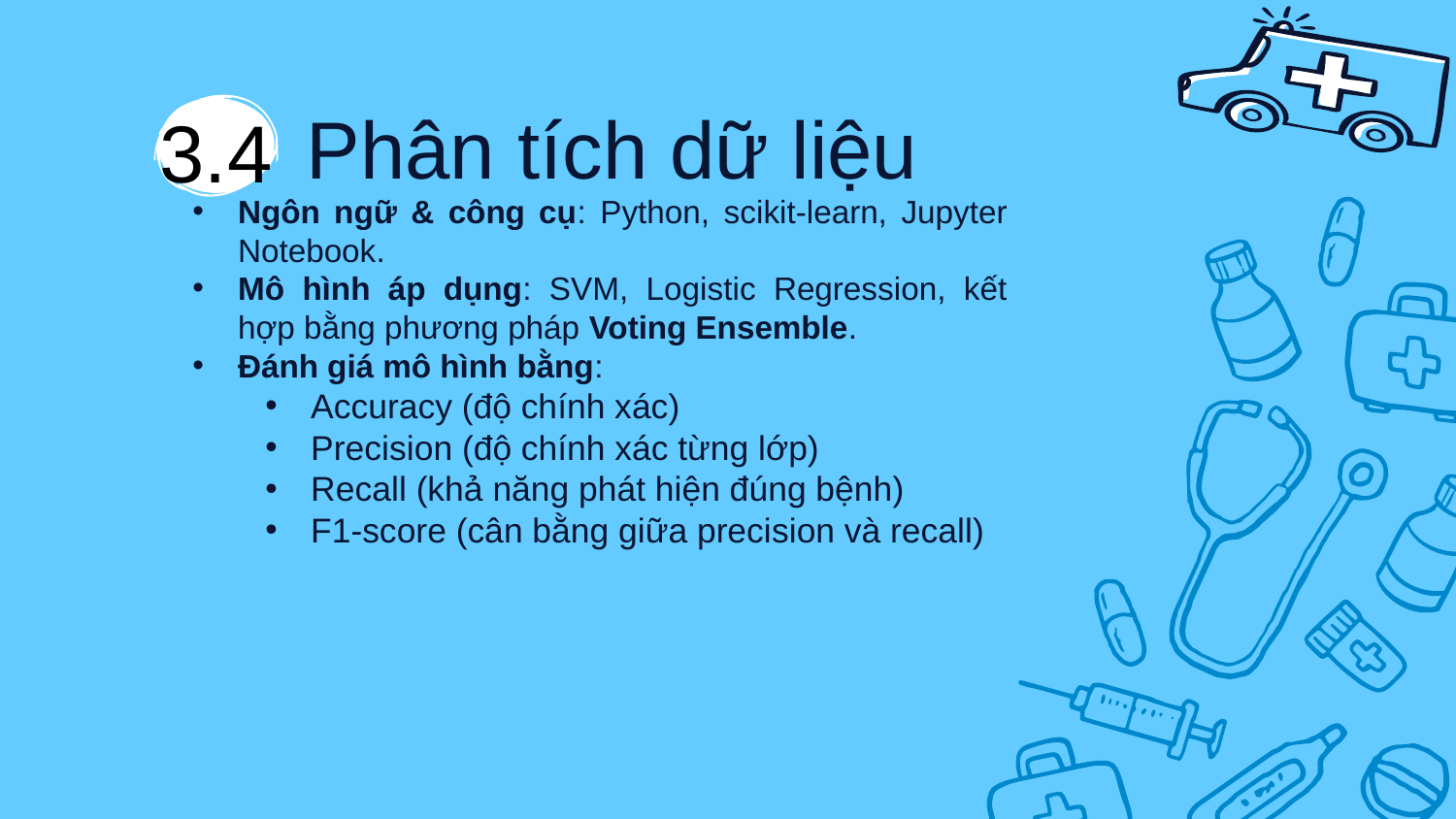

3.4

# Phân tích dữ liệu
Ngôn ngữ & công cụ: Python, scikit-learn, Jupyter Notebook.
Mô hình áp dụng: SVM, Logistic Regression, kết hợp bằng phương pháp Voting Ensemble.
Đánh giá mô hình bằng:
Accuracy (độ chính xác)
Precision (độ chính xác từng lớp)
Recall (khả năng phát hiện đúng bệnh)
F1-score (cân bằng giữa precision và recall)